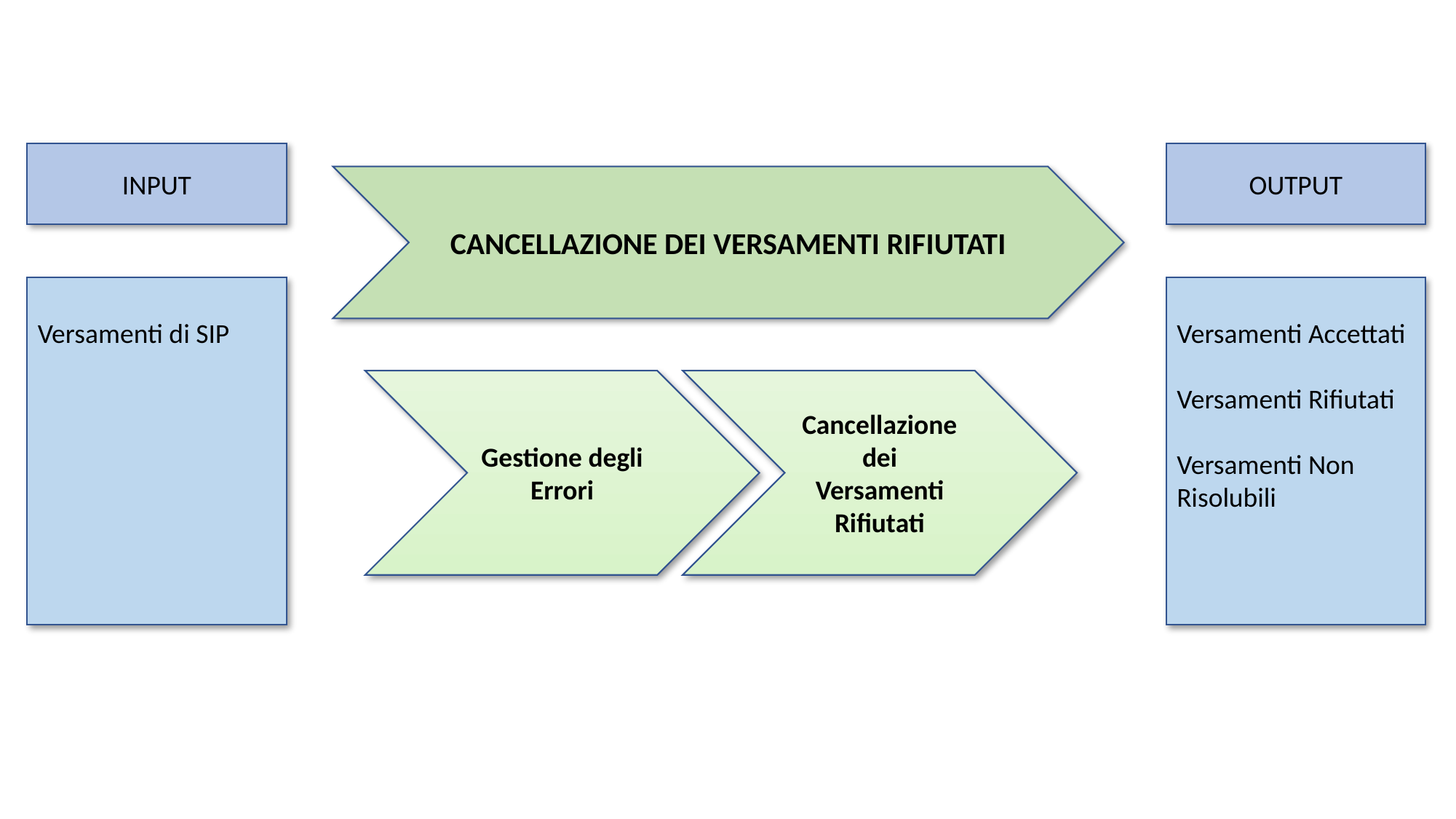

INPUT
OUTPUT
CANCELLAZIONE DEI VERSAMENTI RIFIUTATI

Versamenti di SIP

Versamenti Accettati

Versamenti Rifiutati

Versamenti Non Risolubili
Gestione degli Errori
Cancellazione dei Versamenti Rifiutati